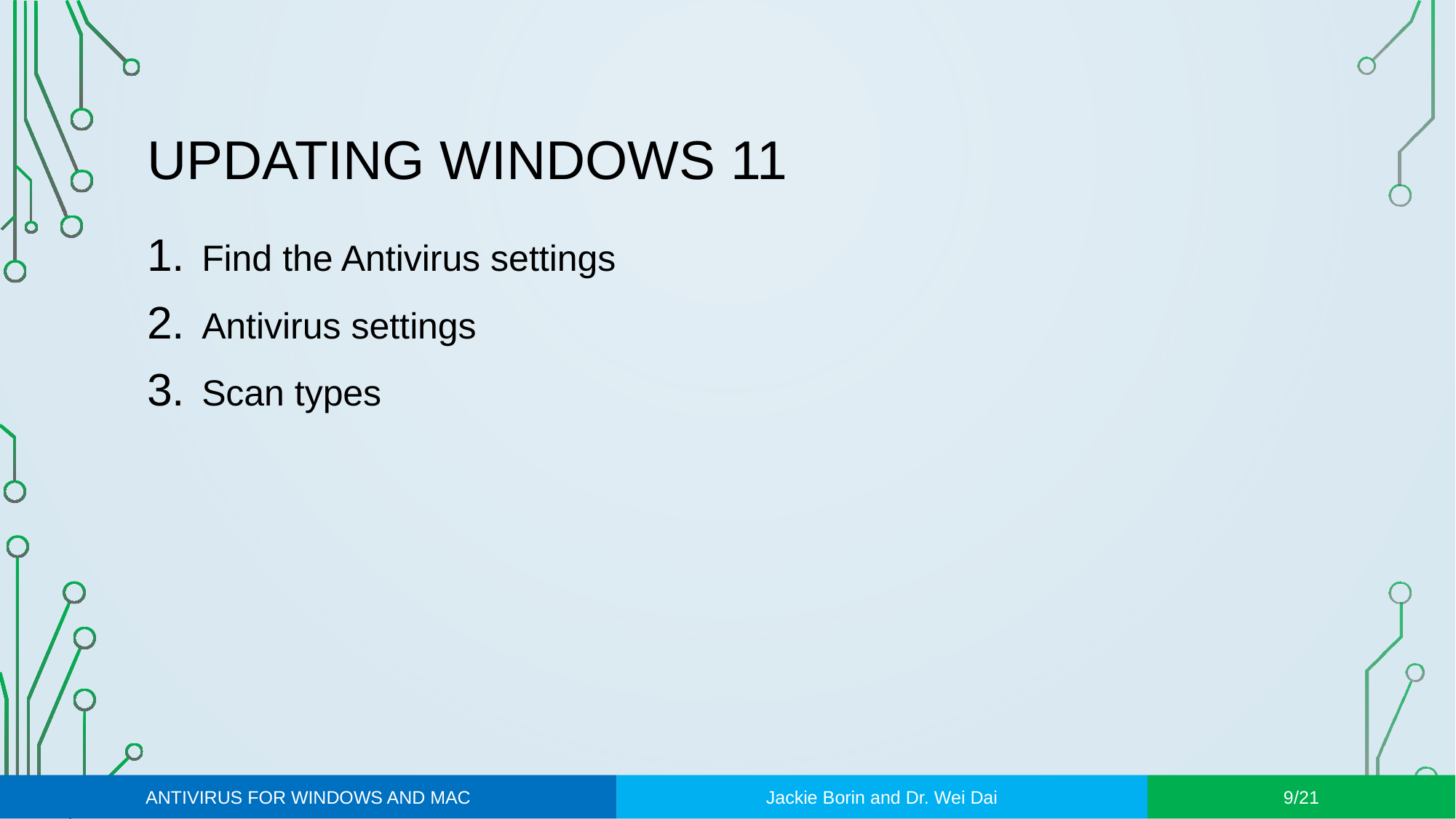

# Updating windows 11
Find the Antivirus settings
Antivirus settings
Scan types

Antivirus for Windows and Mac
Jackie Borin and Dr. Wei Dai
9/21